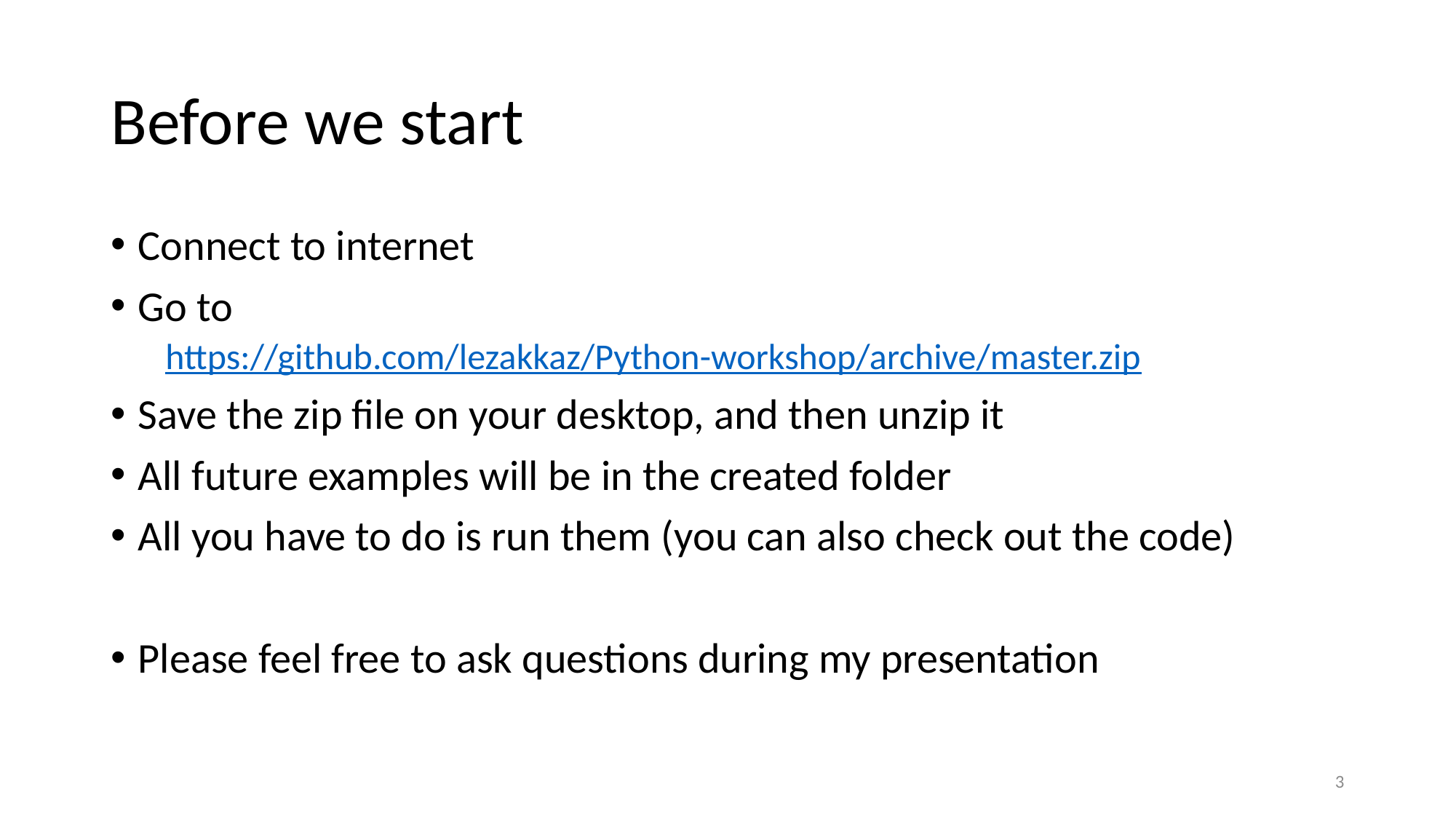

# Before we start
Connect to internet
Go to
https://github.com/lezakkaz/Python-workshop/archive/master.zip
Save the zip file on your desktop, and then unzip it
All future examples will be in the created folder
All you have to do is run them (you can also check out the code)

Please feel free to ask questions during my presentation
3